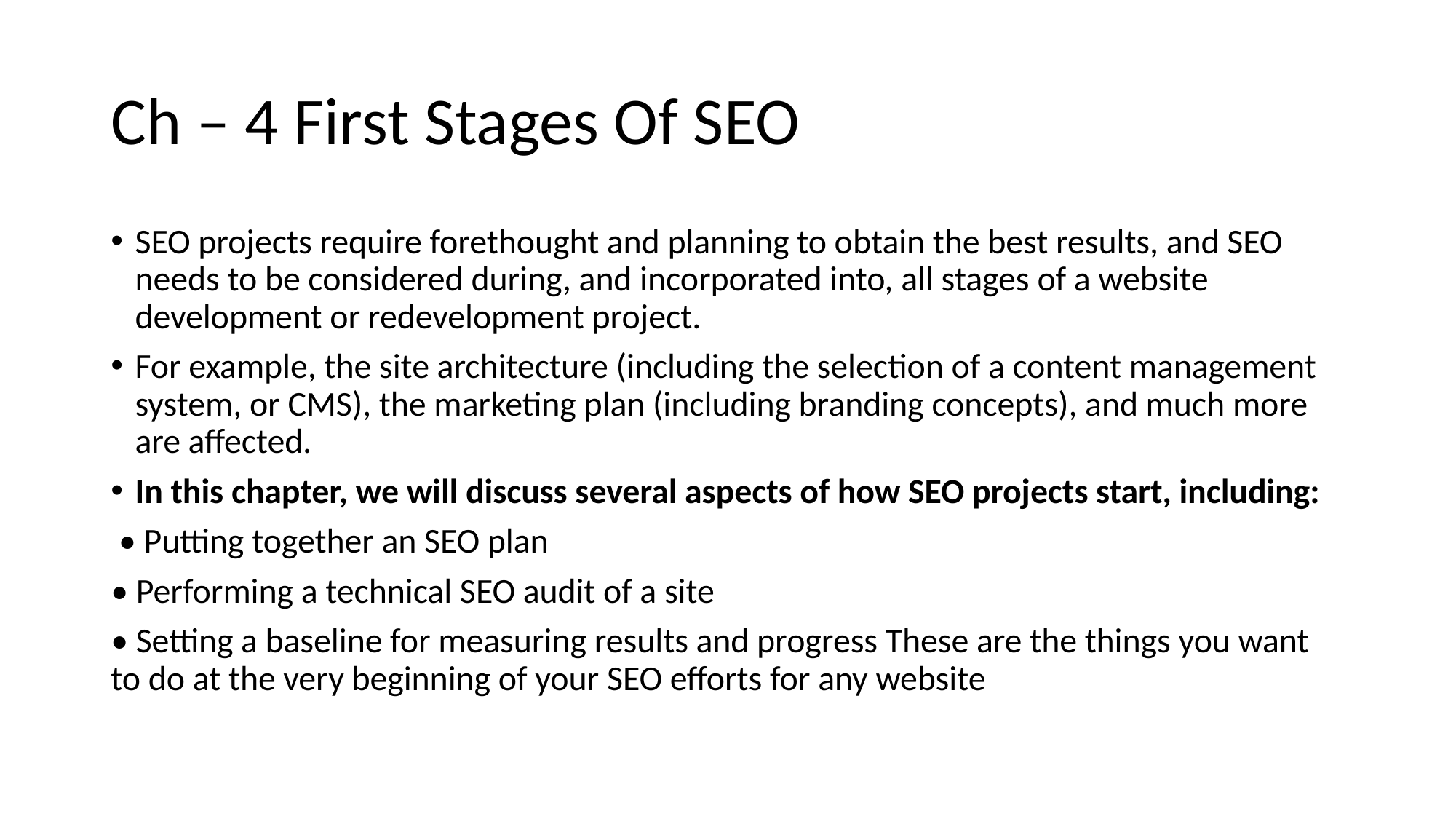

# Ch – 4 First Stages Of SEO
SEO projects require forethought and planning to obtain the best results, and SEO needs to be considered during, and incorporated into, all stages of a website development or redevelopment project.
For example, the site architecture (including the selection of a content management system, or CMS), the marketing plan (including branding concepts), and much more are affected.
In this chapter, we will discuss several aspects of how SEO projects start, including:
 • Putting together an SEO plan
• Performing a technical SEO audit of a site
• Setting a baseline for measuring results and progress These are the things you want to do at the very beginning of your SEO efforts for any website